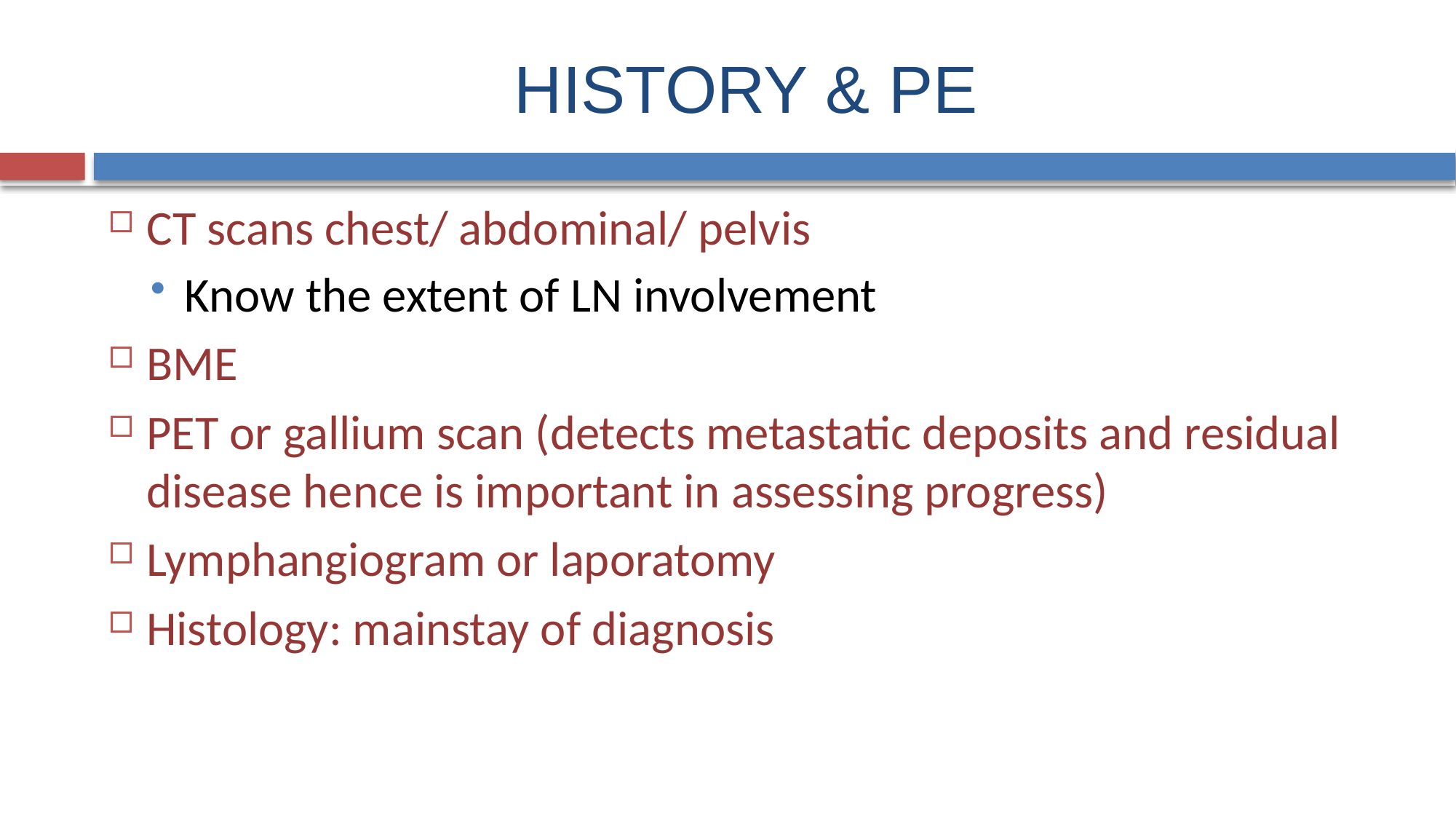

# HISTORY & PE
CT scans chest/ abdominal/ pelvis
Know the extent of LN involvement
BME
PET or gallium scan (detects metastatic deposits and residual disease hence is important in assessing progress)
Lymphangiogram or laporatomy
Histology: mainstay of diagnosis